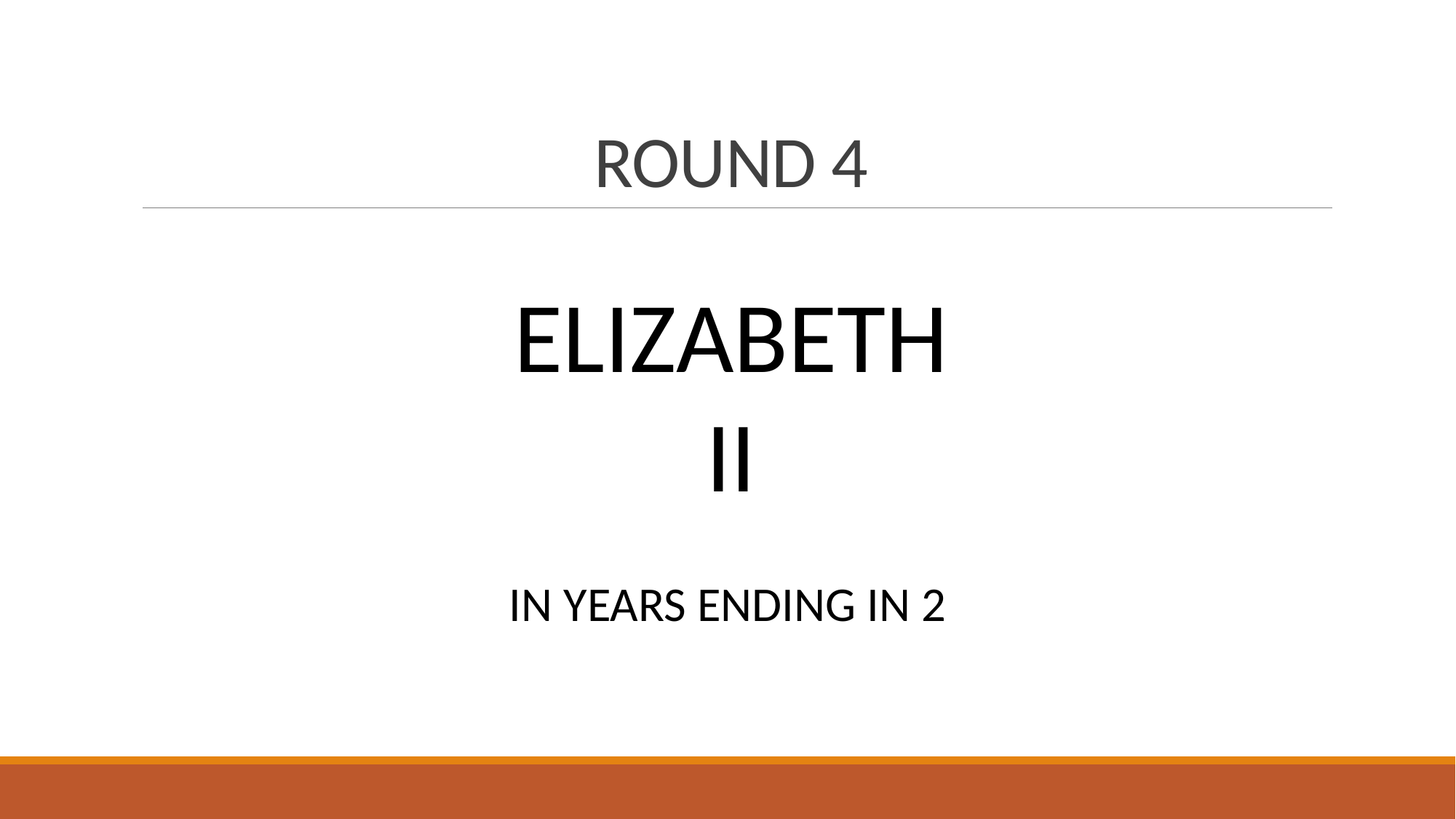

# ROUND 4
ELIZABETH II
IN YEARS ENDING IN 2